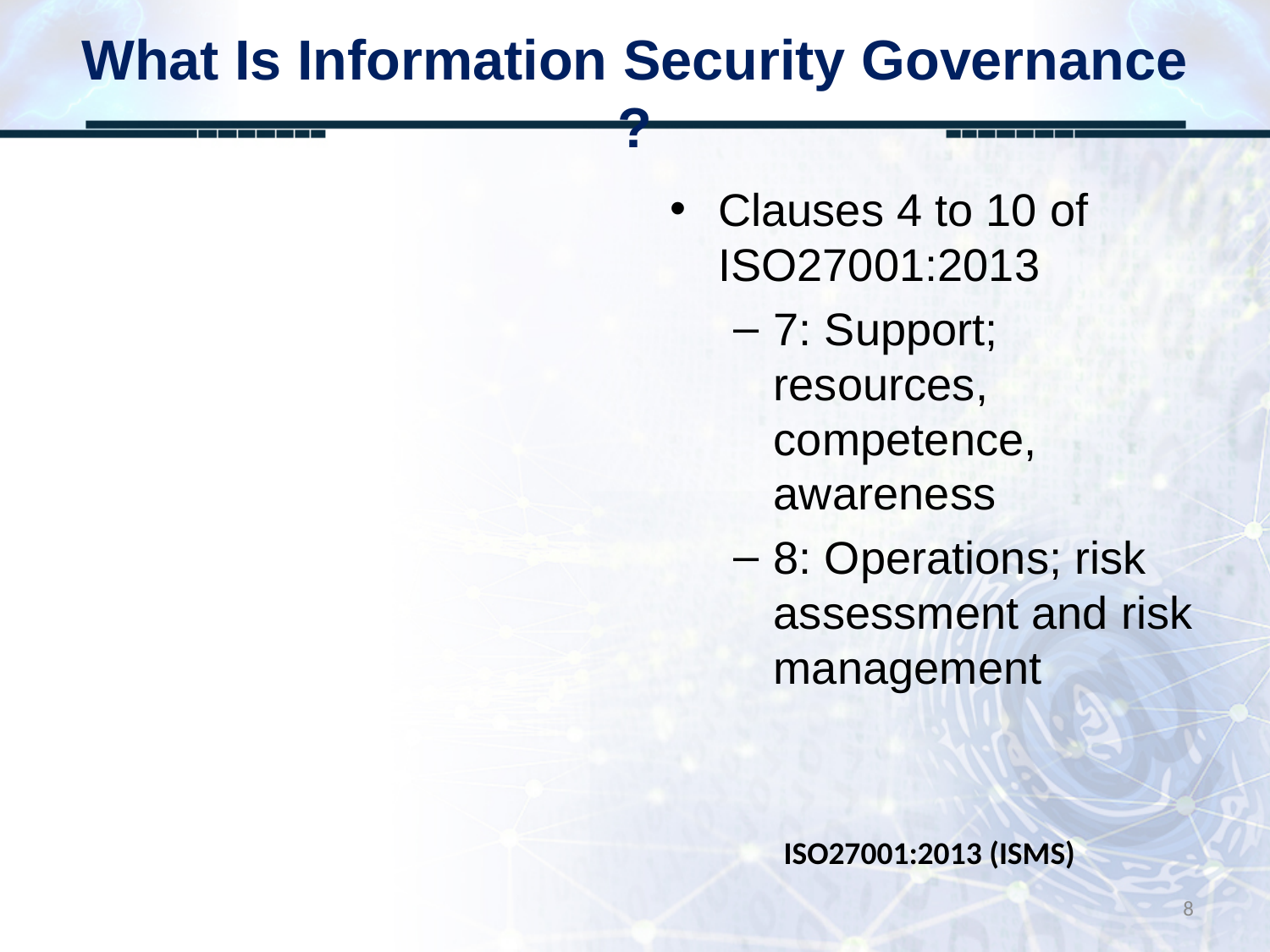

# What Is Information Security Governance ?
Clauses 4 to 10 of ISO27001:2013
7: Support; resources, competence, awareness
8: Operations; risk assessment and risk management
ISO27001:2013 (ISMS)
8